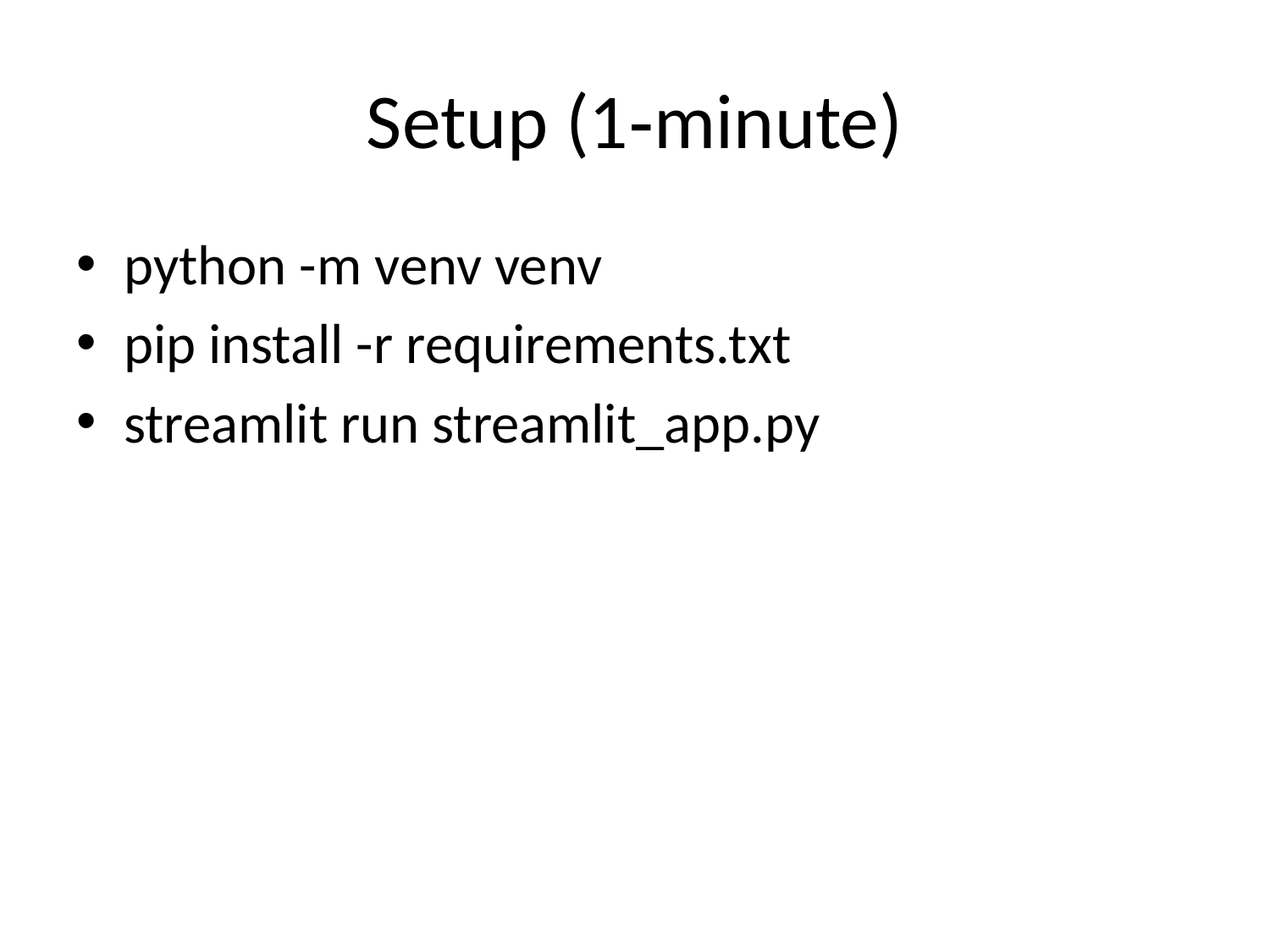

# Setup (1‑minute)
python -m venv venv
pip install -r requirements.txt
streamlit run streamlit_app.py